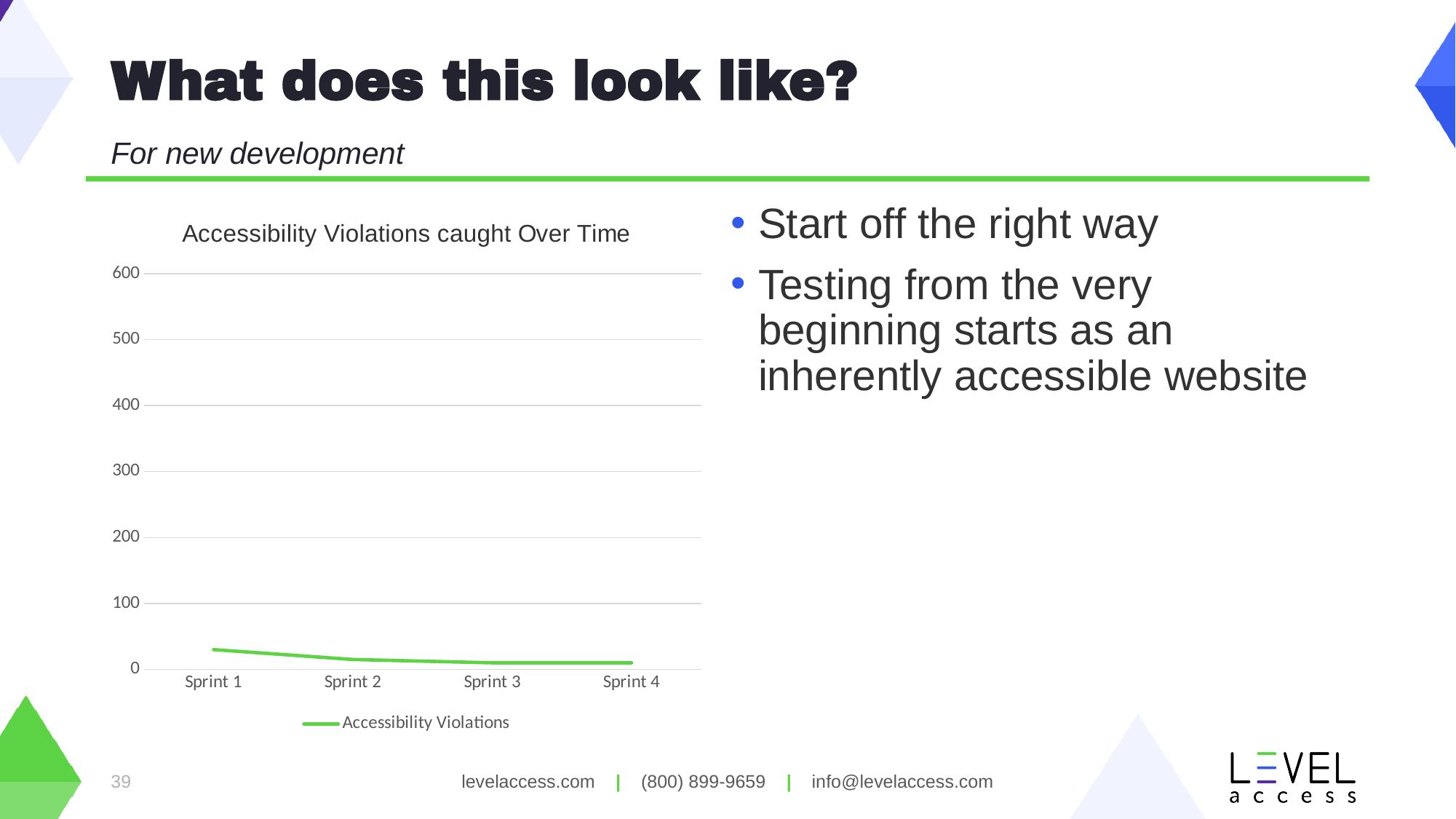

# What does this look like?
For new development
Start off the right way
Testing from the very beginning starts as an inherently accessible website

### Chart: Accessibility Violations caught Over Time

| Category | Accessibility Violations |
|---|---|
| Sprint 1 | 30.0 |
| Sprint 2 | 15.0 |
| Sprint 3 | 10.0 |
| Sprint 4 | 10.0 |
39
levelaccess.com    |    (800) 899-9659    |    info@levelaccess.com